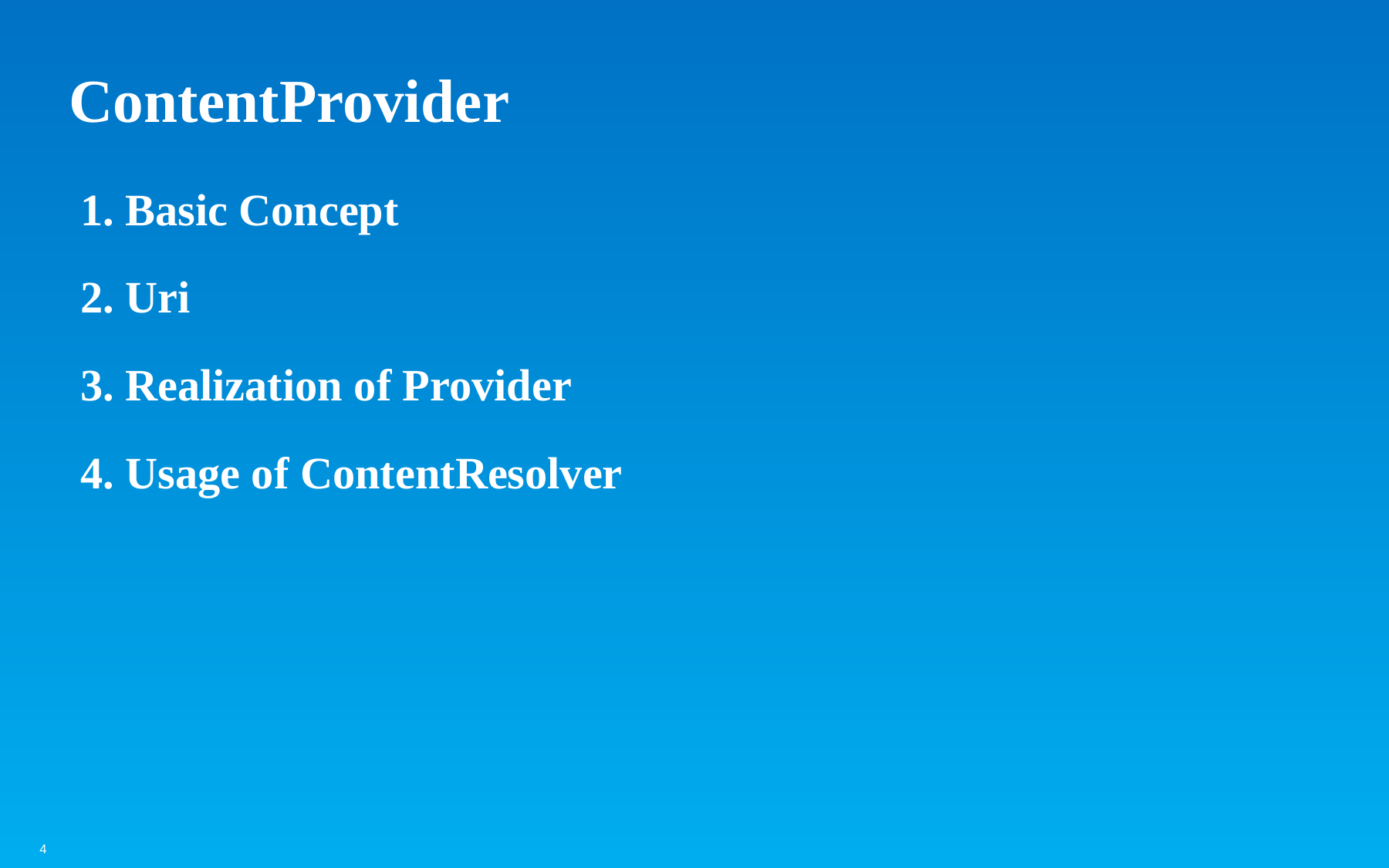

ContentProvider
1. Basic Concept
2. Uri
3. Realization of Provider
4. Usage of ContentResolver

4